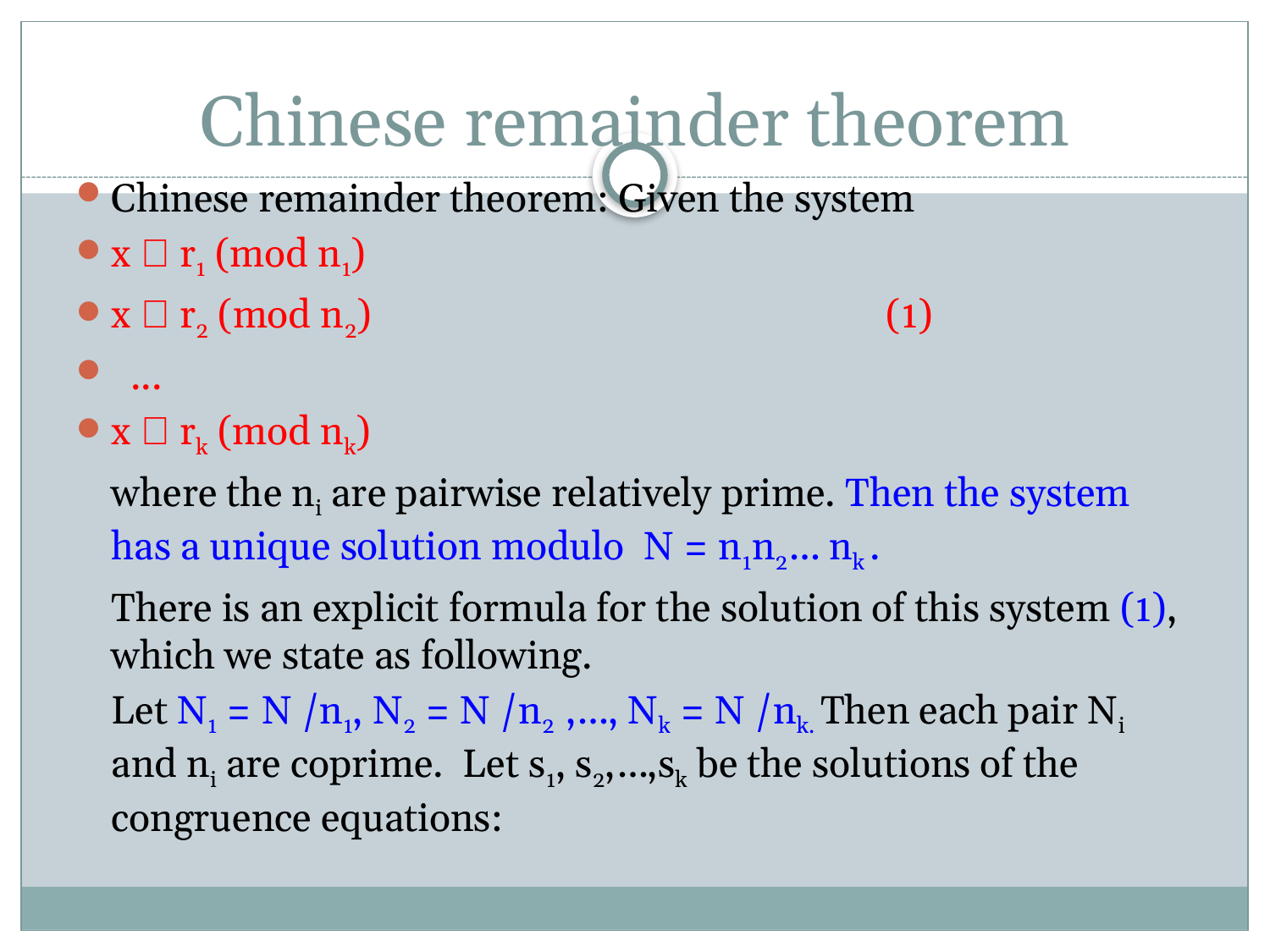

# Chinese remainder theorem
Chinese remainder theorem: Given the system
x ≡ r1 (mod n1)
x ≡ r2 (mod n2)                                                      (1)
  ...
x ≡ rk (mod nk)
	where the ni are pairwise relatively prime. Then the system has a unique solution modulo  N = n1n2… nk .
	There is an explicit formula for the solution of this system (1), which we state as following.
	Let N1 = N /n1, N2 = N /n2  ,…, Nk = N /nk. Then each pair Ni and ni are coprime.  Let s1, s2,…,sk be the solutions of the congruence equations: